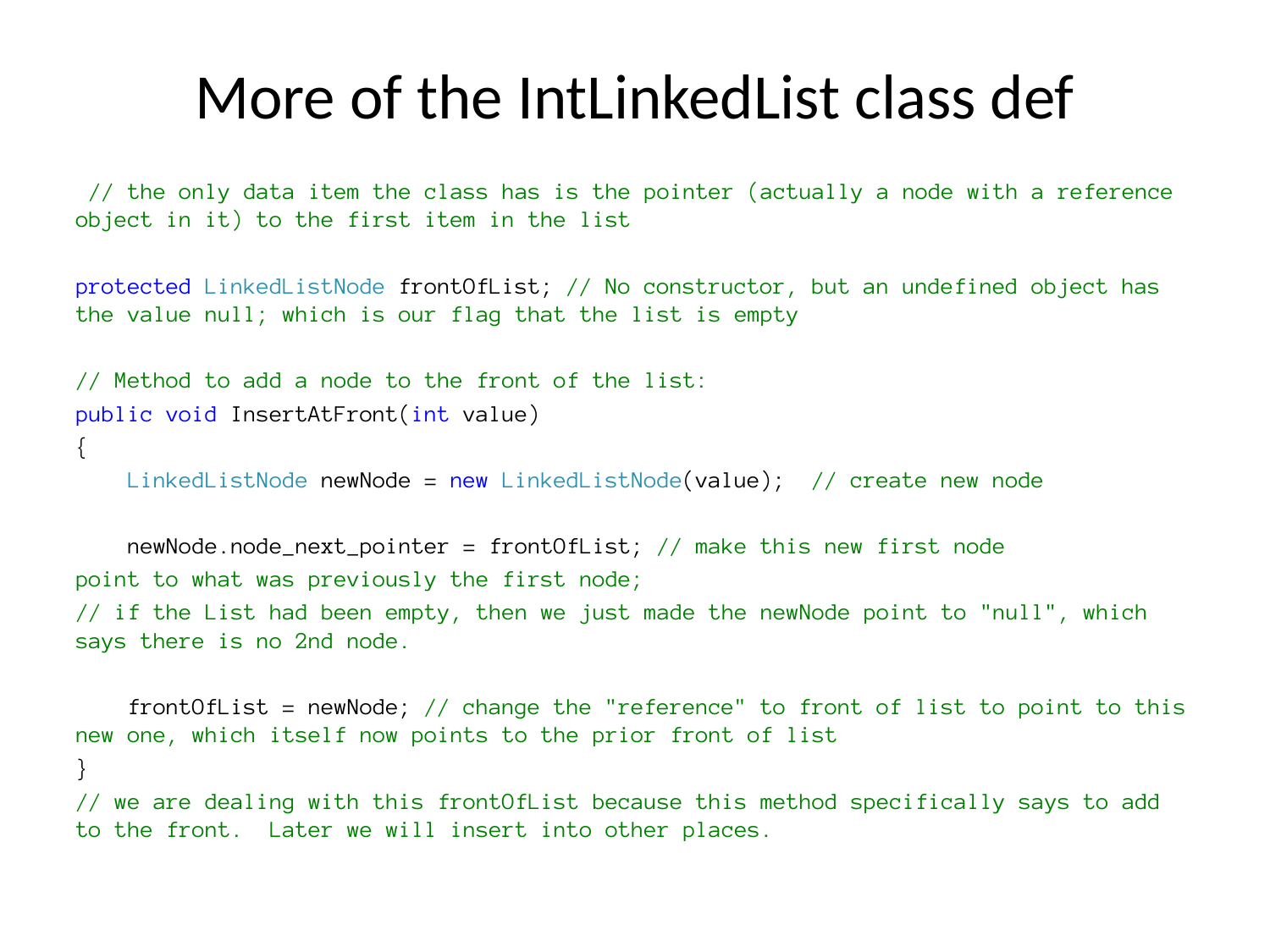

# More of the IntLinkedList class def
 // the only data item the class has is the pointer (actually a node with a reference object in it) to the first item in the list

protected LinkedListNode frontOfList; // No constructor, but an undefined object has the value null; which is our flag that the list is empty

// Method to add a node to the front of the list:
public void InsertAtFront(int value)
{
    LinkedListNode newNode = new LinkedListNode(value);  // create new node

    newNode.node_next_pointer = frontOfList; // make this new first node
point to what was previously the first node;
// if the List had been empty, then we just made the newNode point to "null", which says there is no 2nd node.

    frontOfList = newNode; // change the "reference" to front of list to point to this new one, which itself now points to the prior front of list
}
// we are dealing with this frontOfList because this method specifically says to add to the front.  Later we will insert into other places.